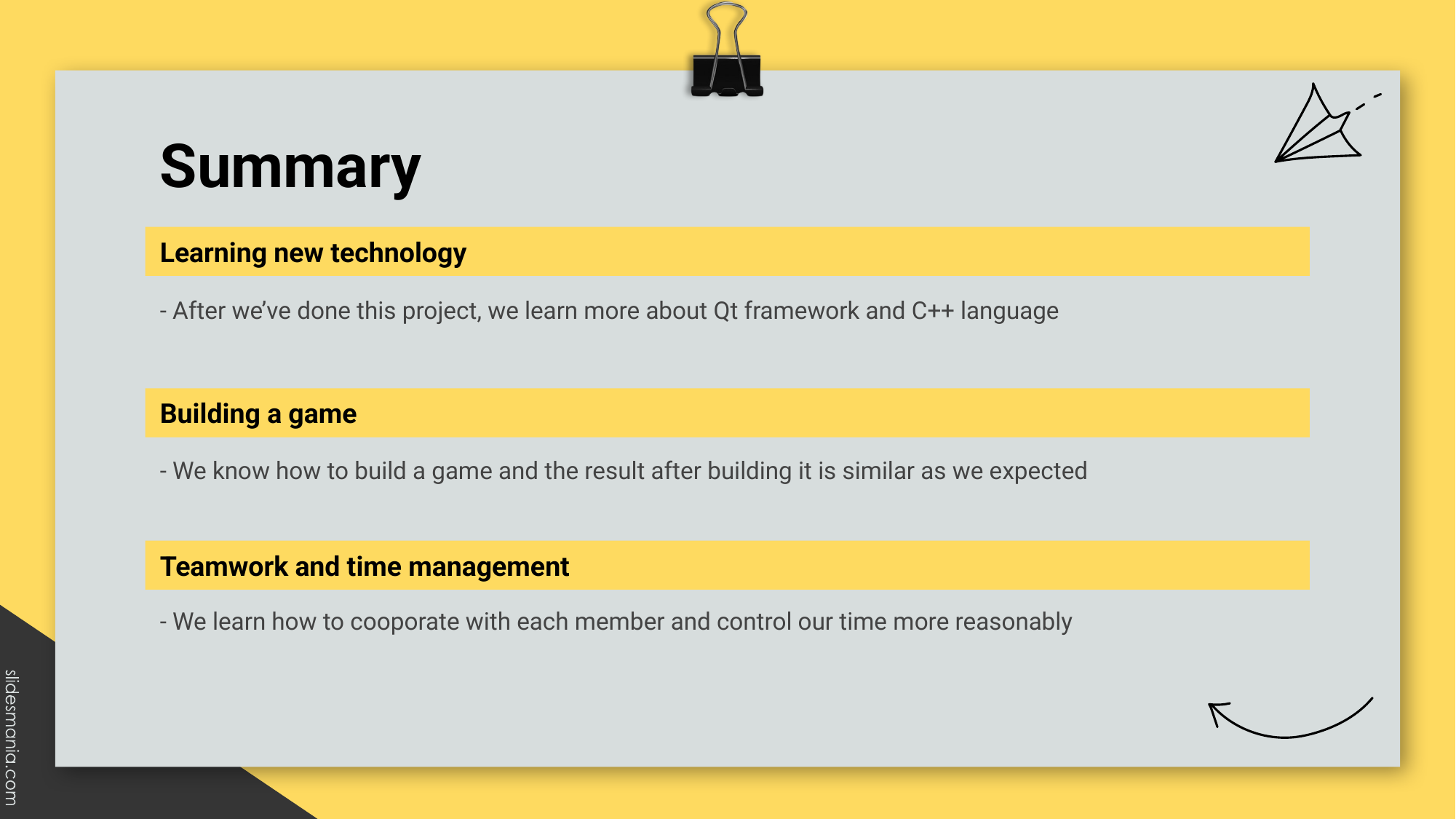

# Summary
Learning new technology
- After we’ve done this project, we learn more about Qt framework and C++ language
Building a game
- We know how to build a game and the result after building it is similar as we expected
Teamwork and time management
- We learn how to cooporate with each member and control our time more reasonably